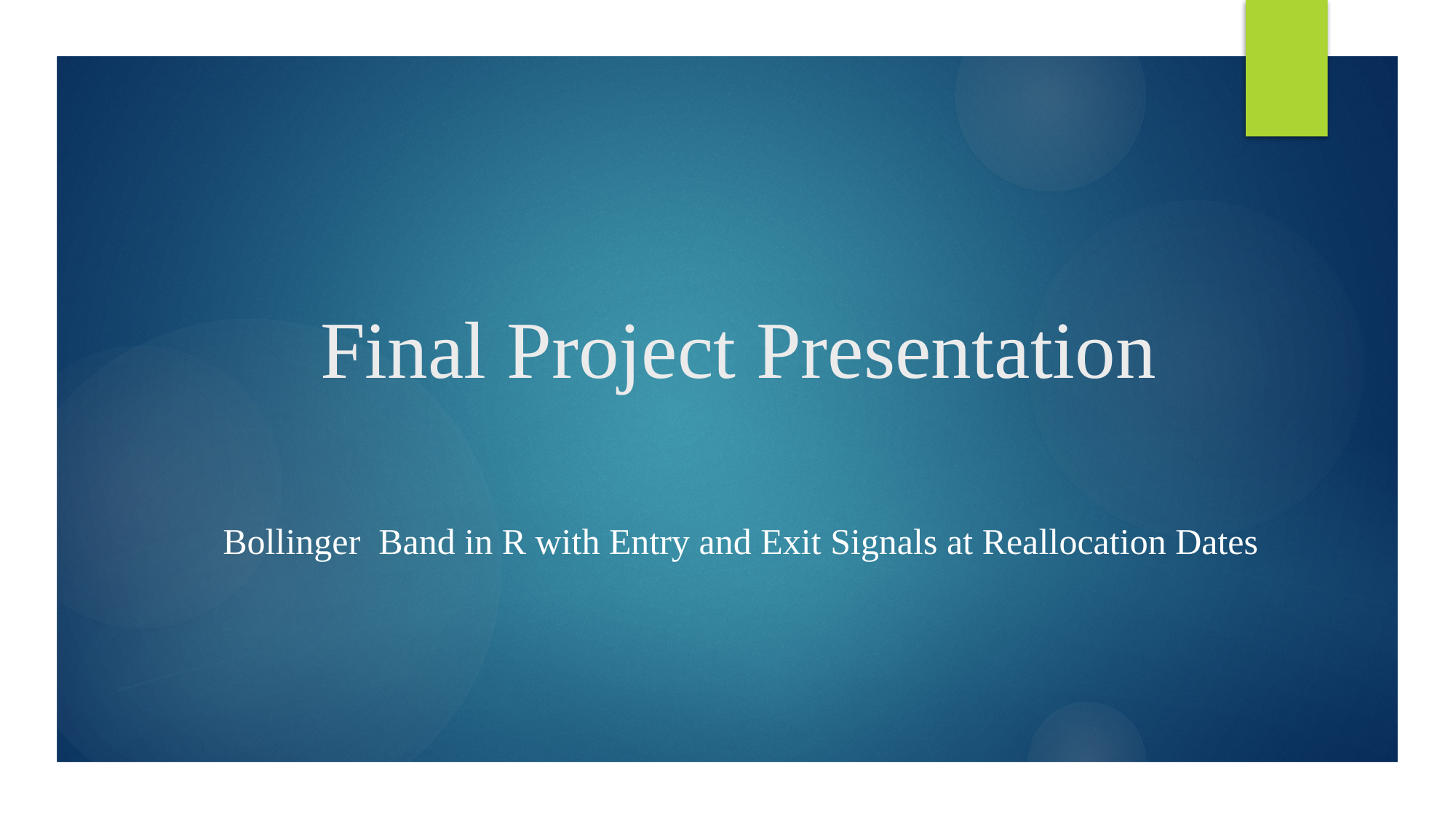

# Final Project Presentation
Bollinger  Band in R with Entry and Exit Signals at Reallocation Dates